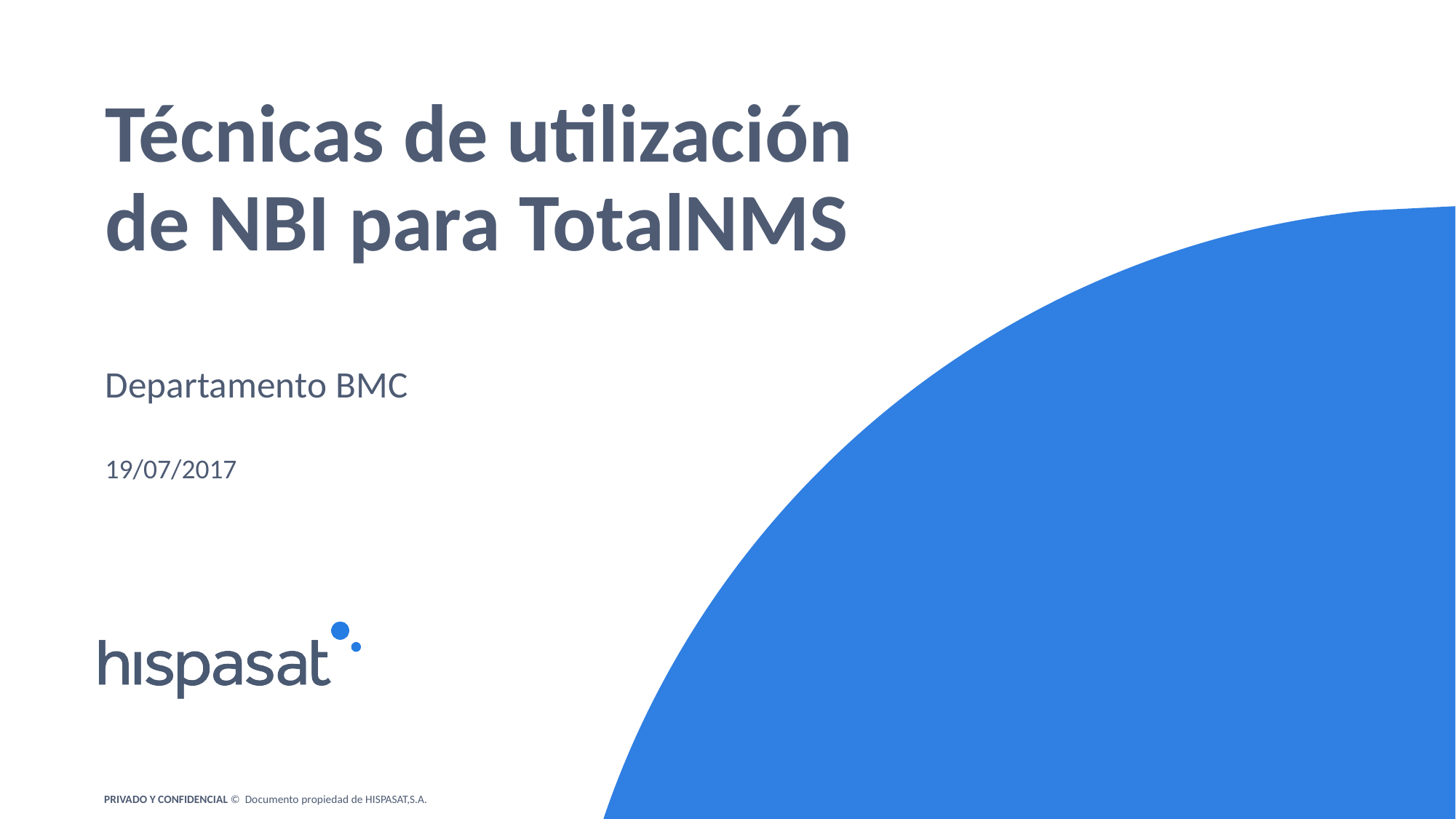

Técnicas de utilización de NBI para TotalNMS
Departamento BMC
19/07/2017